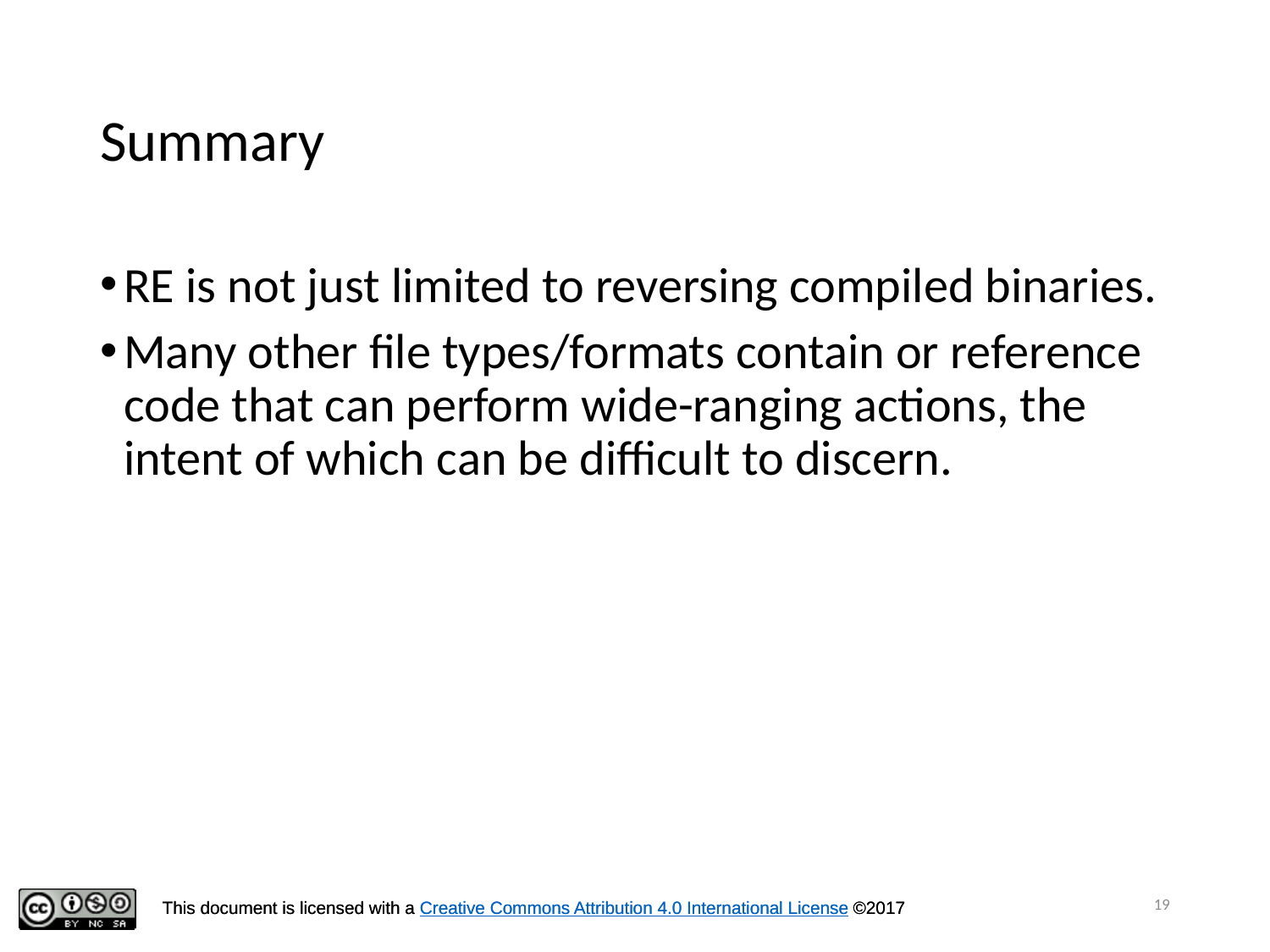

# Summary
RE is not just limited to reversing compiled binaries.
Many other file types/formats contain or reference code that can perform wide-ranging actions, the intent of which can be difficult to discern.

19